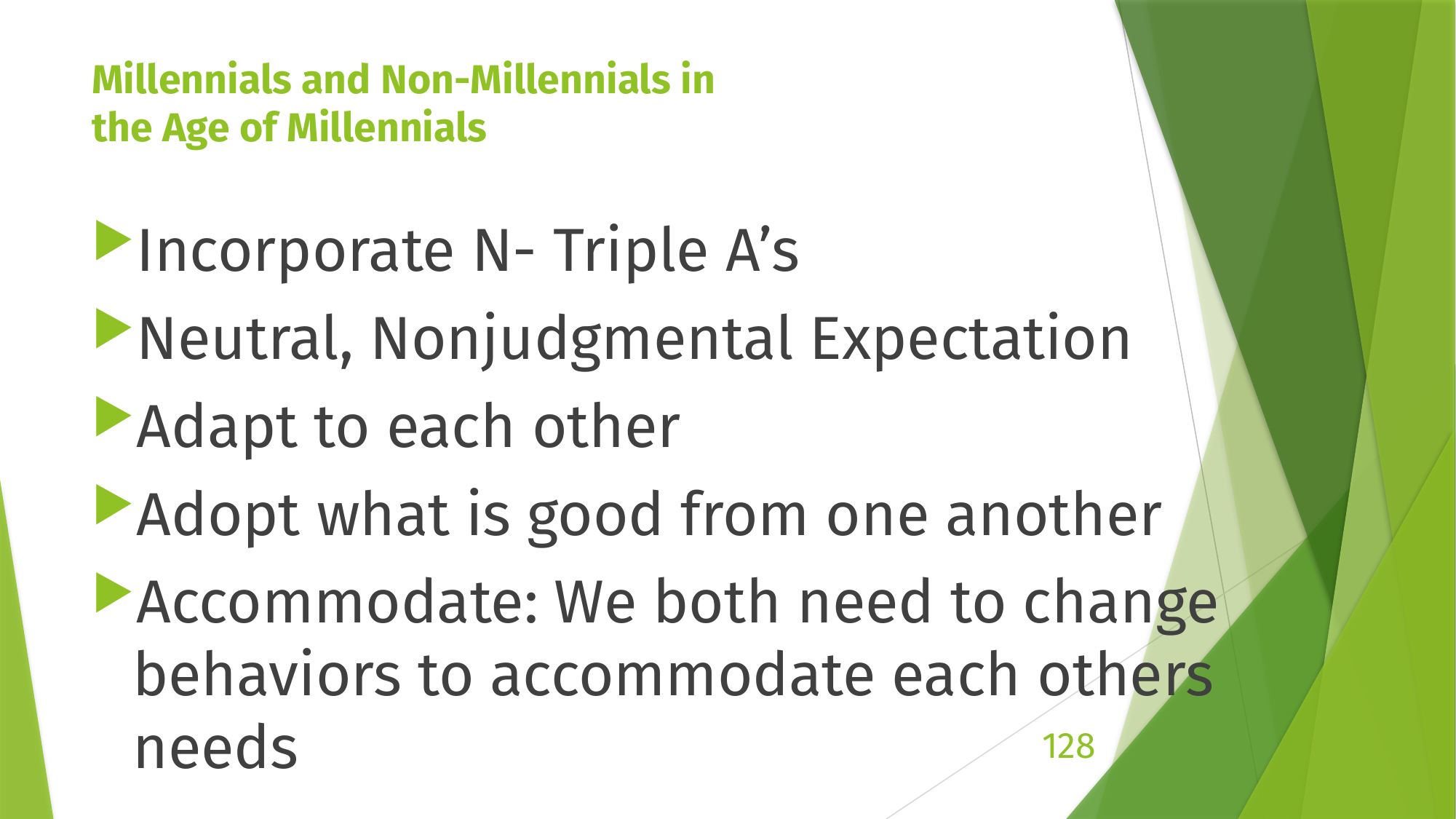

# Millennials and Non-Millennials in the Age of Millennials
Incorporate N- Triple A’s
Neutral, Nonjudgmental Expectation
Adapt to each other
Adopt what is good from one another
Accommodate: We both need to change behaviors to accommodate each others needs
128